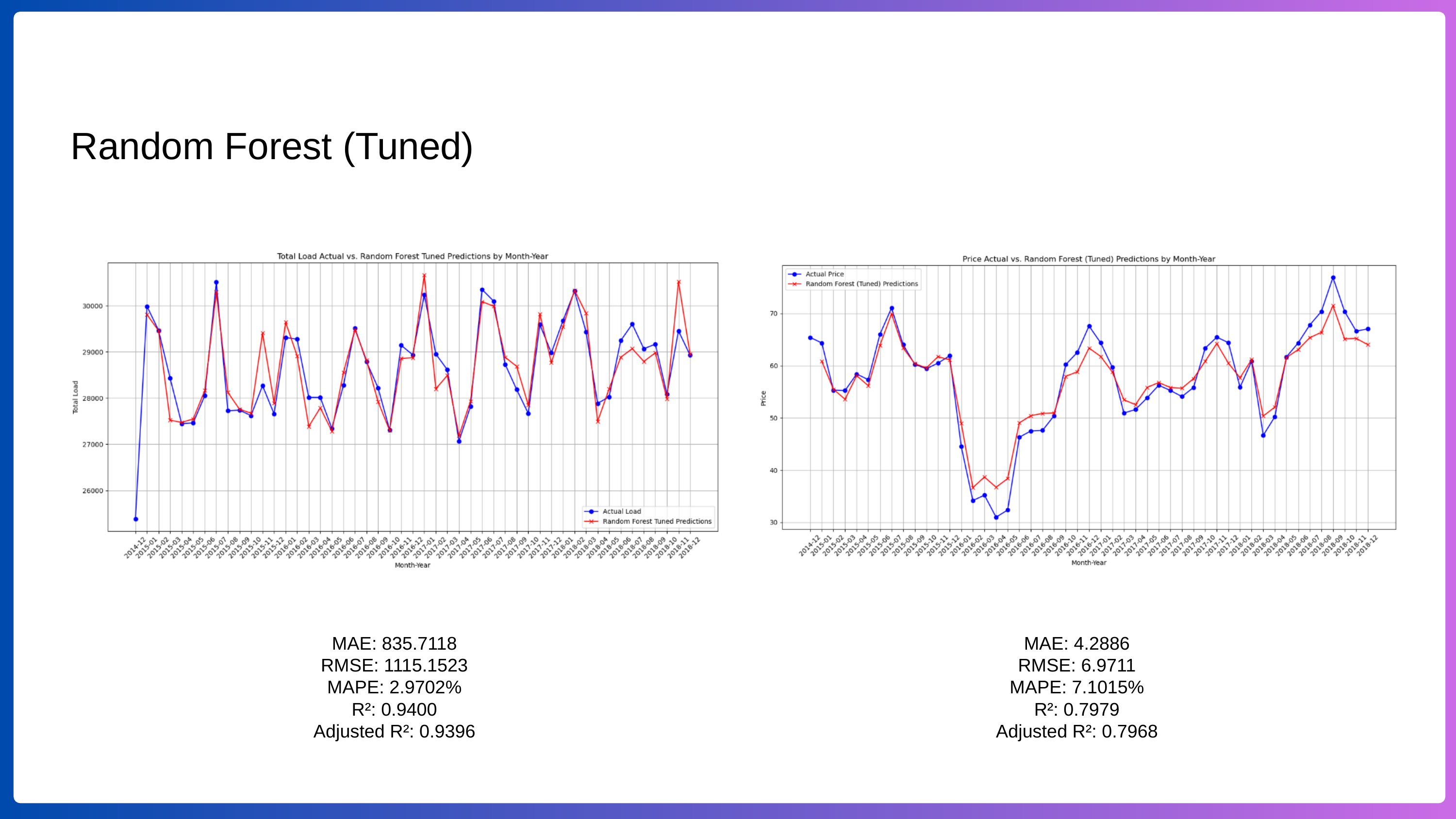

Random Forest (Tuned)

MAE: 835.7118
RMSE: 1115.1523
MAPE: 2.9702%
R²: 0.9400
Adjusted R²: 0.9396

MAE: 4.2886
RMSE: 6.9711
MAPE: 7.1015%
R²: 0.7979
Adjusted R²: 0.7968